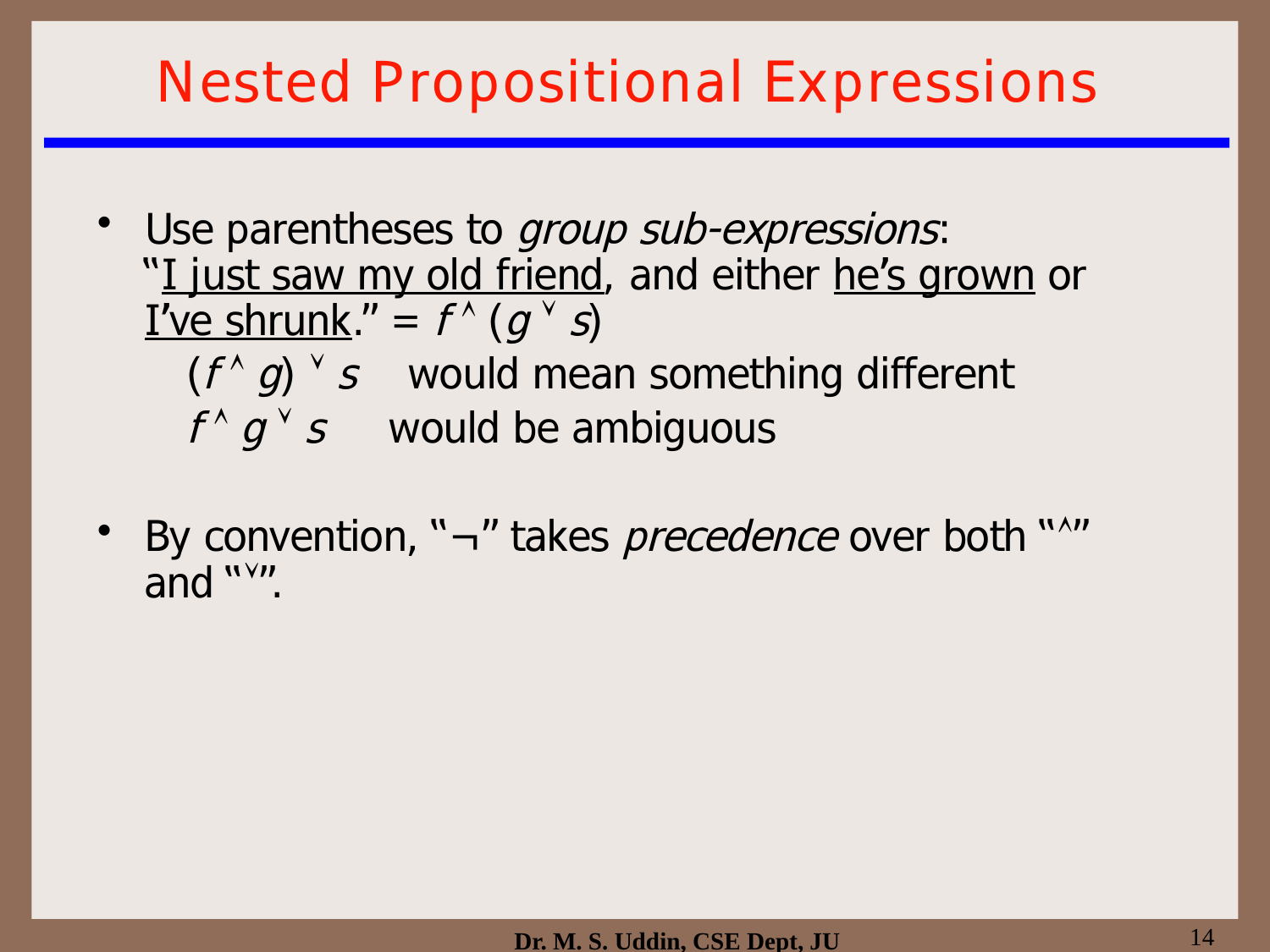

# Nested Propositional Expressions
Use parentheses to group sub-expressions:
“I just saw my old friend, and either he’s grown or I’ve shrunk.” = f ∧ (g ∨ s)
  (f ∧ g) ∨ s    would mean something different
  f ∧ g ∨ s     would be ambiguous

By convention, “¬” takes precedence over both “∧” and “∨”.
14
Dr. M. S. Uddin, CSE Dept, JU